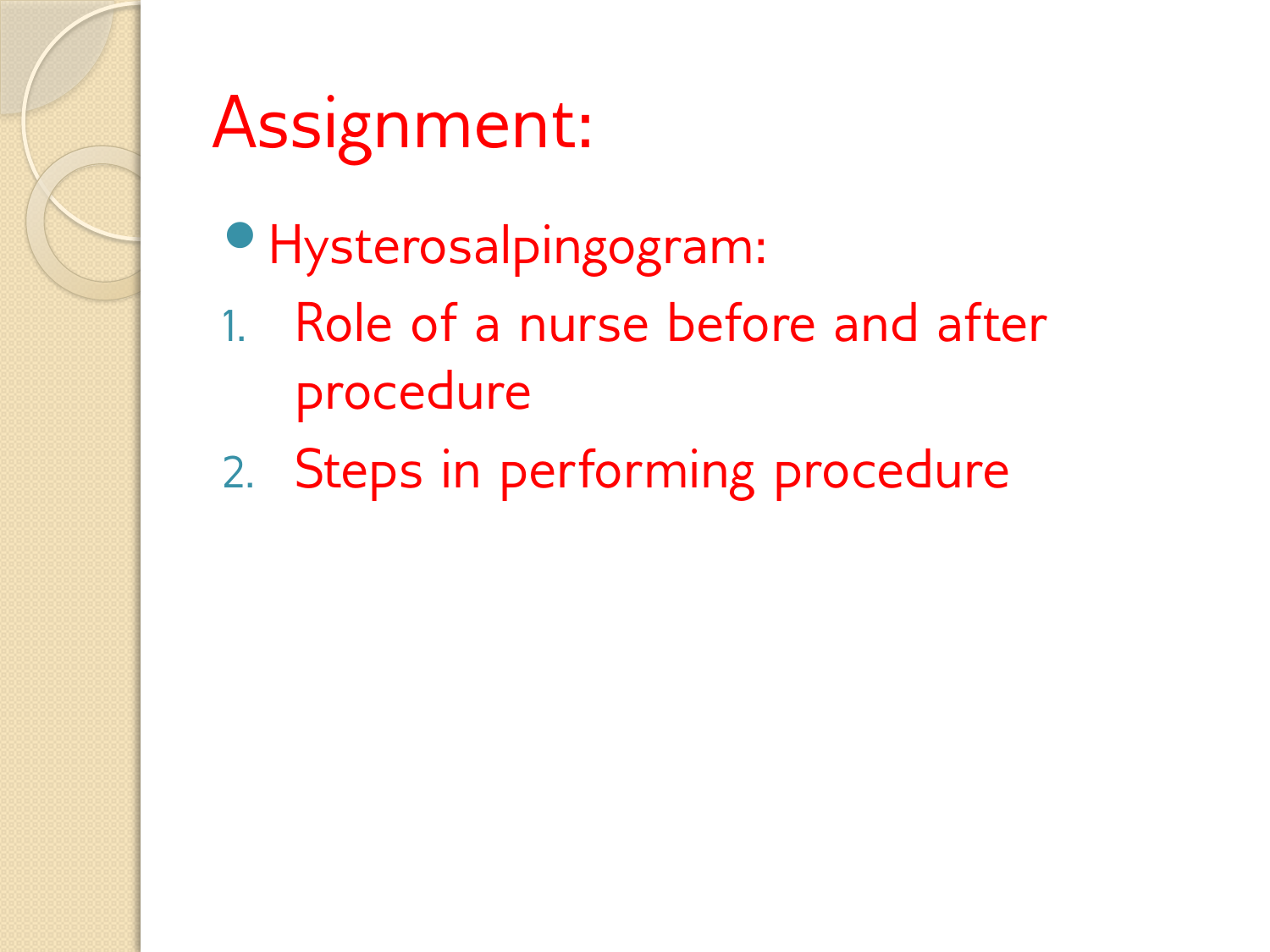

# Assignment:
Hysterosalpingogram:
Role of a nurse before and after procedure
Steps in performing procedure